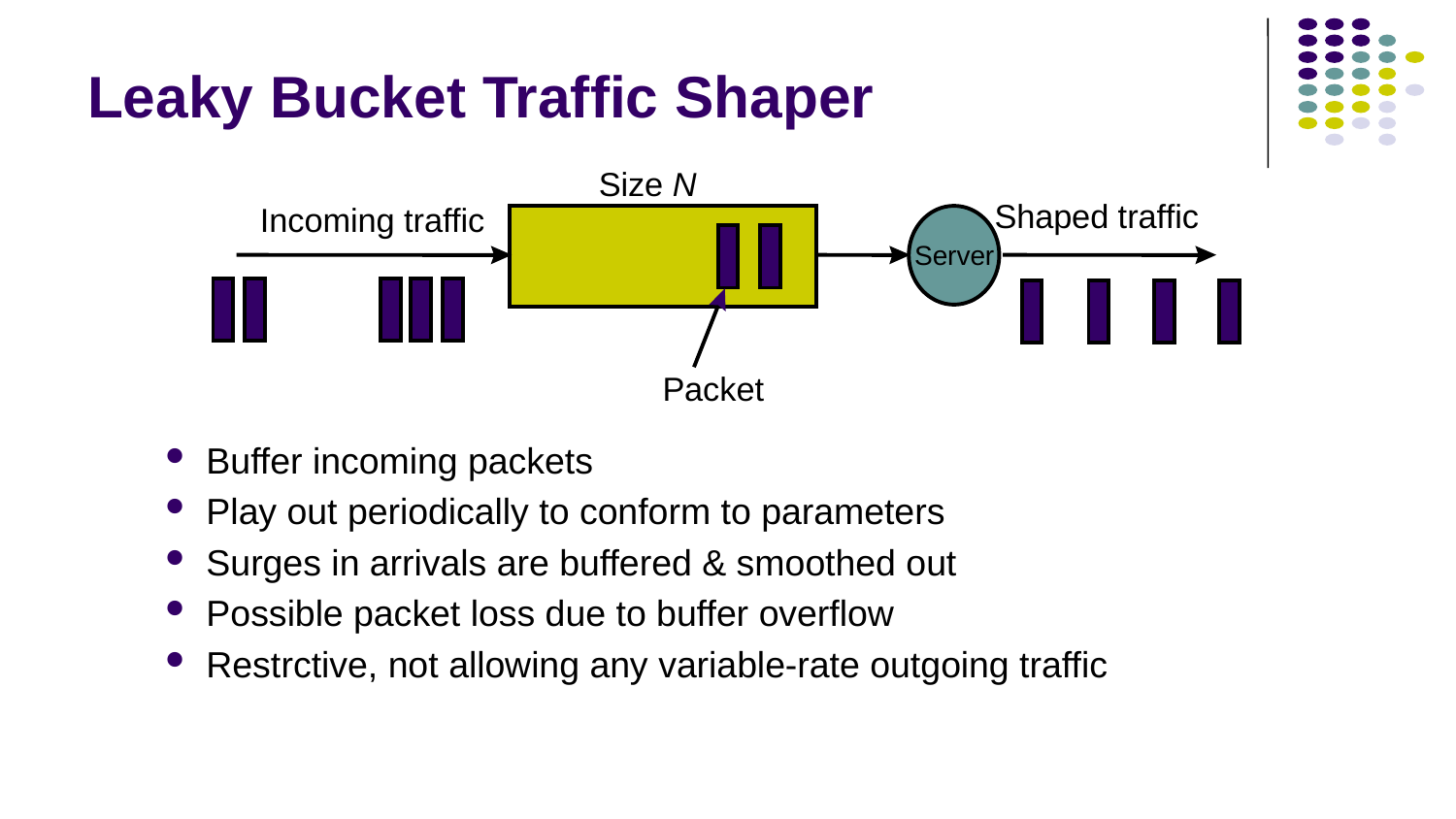

# Leaky Bucket Traffic Shaper
Size N
Shaped traffic
Incoming traffic

Server

Packet
Buffer incoming packets
Play out periodically to conform to parameters
Surges in arrivals are buffered & smoothed out
Possible packet loss due to buffer overflow
Restrctive, not allowing any variable-rate outgoing traffic